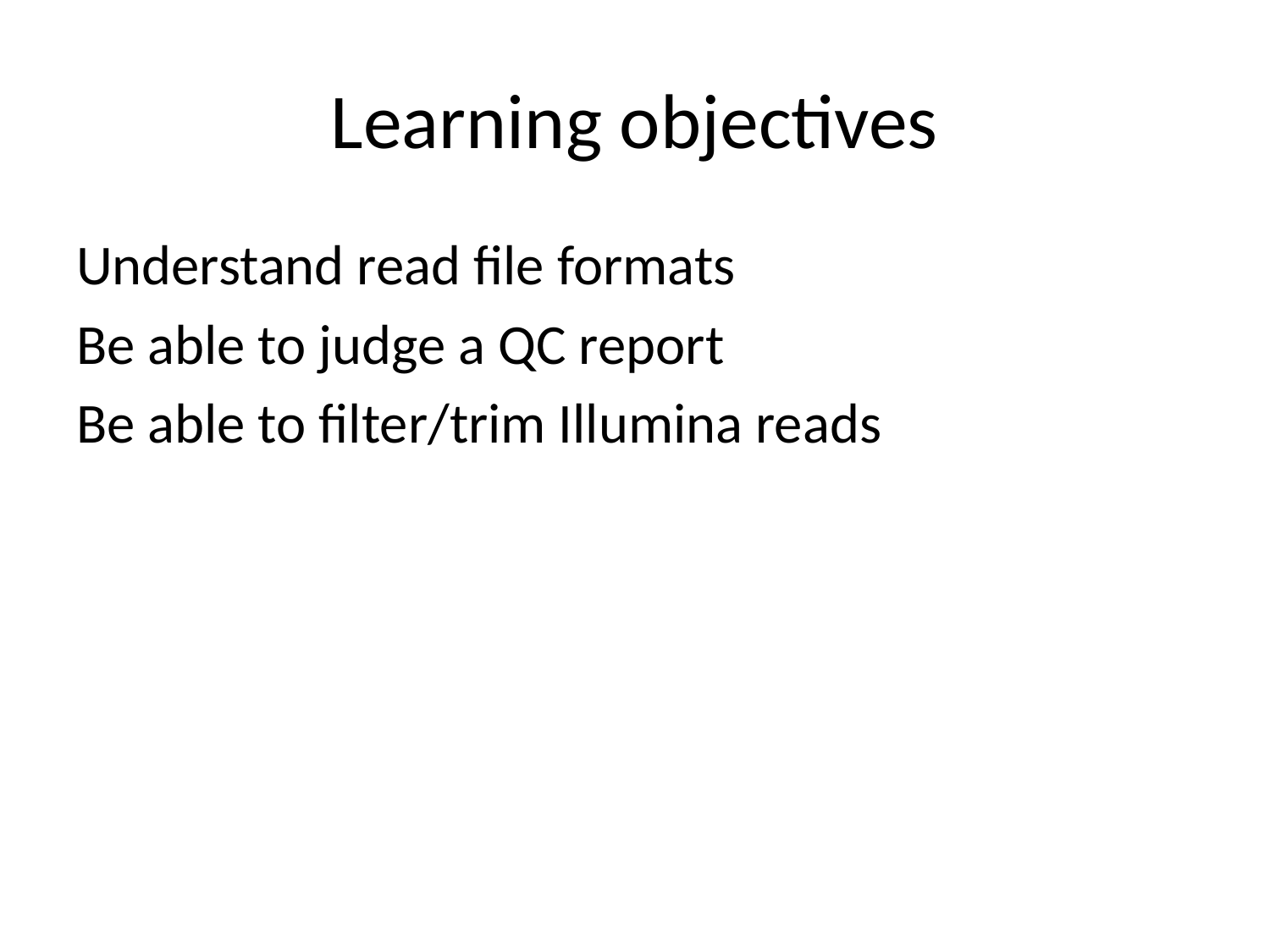

# Learning objectives
Understand read file formats
Be able to judge a QC report
Be able to filter/trim Illumina reads